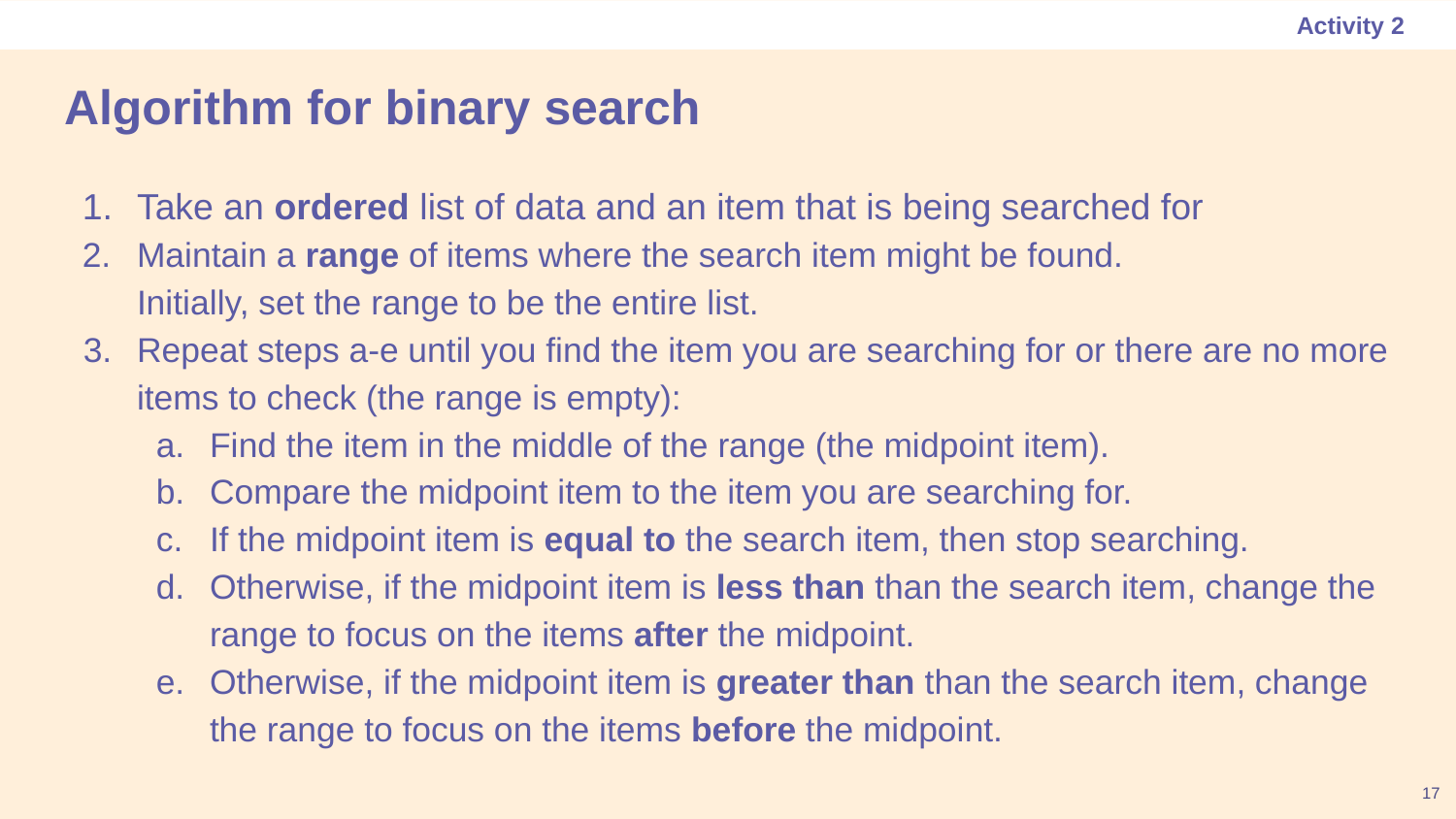

Activity 2
# Algorithm for binary search
Take an ordered list of data and an item that is being searched for
Maintain a range of items where the search item might be found.
Initially, set the range to be the entire list.
Repeat steps a-e until you find the item you are searching for or there are no more items to check (the range is empty):
Find the item in the middle of the range (the midpoint item).
Compare the midpoint item to the item you are searching for.
If the midpoint item is equal to the search item, then stop searching.
Otherwise, if the midpoint item is less than than the search item, change the range to focus on the items after the midpoint.
Otherwise, if the midpoint item is greater than than the search item, change the range to focus on the items before the midpoint.
17